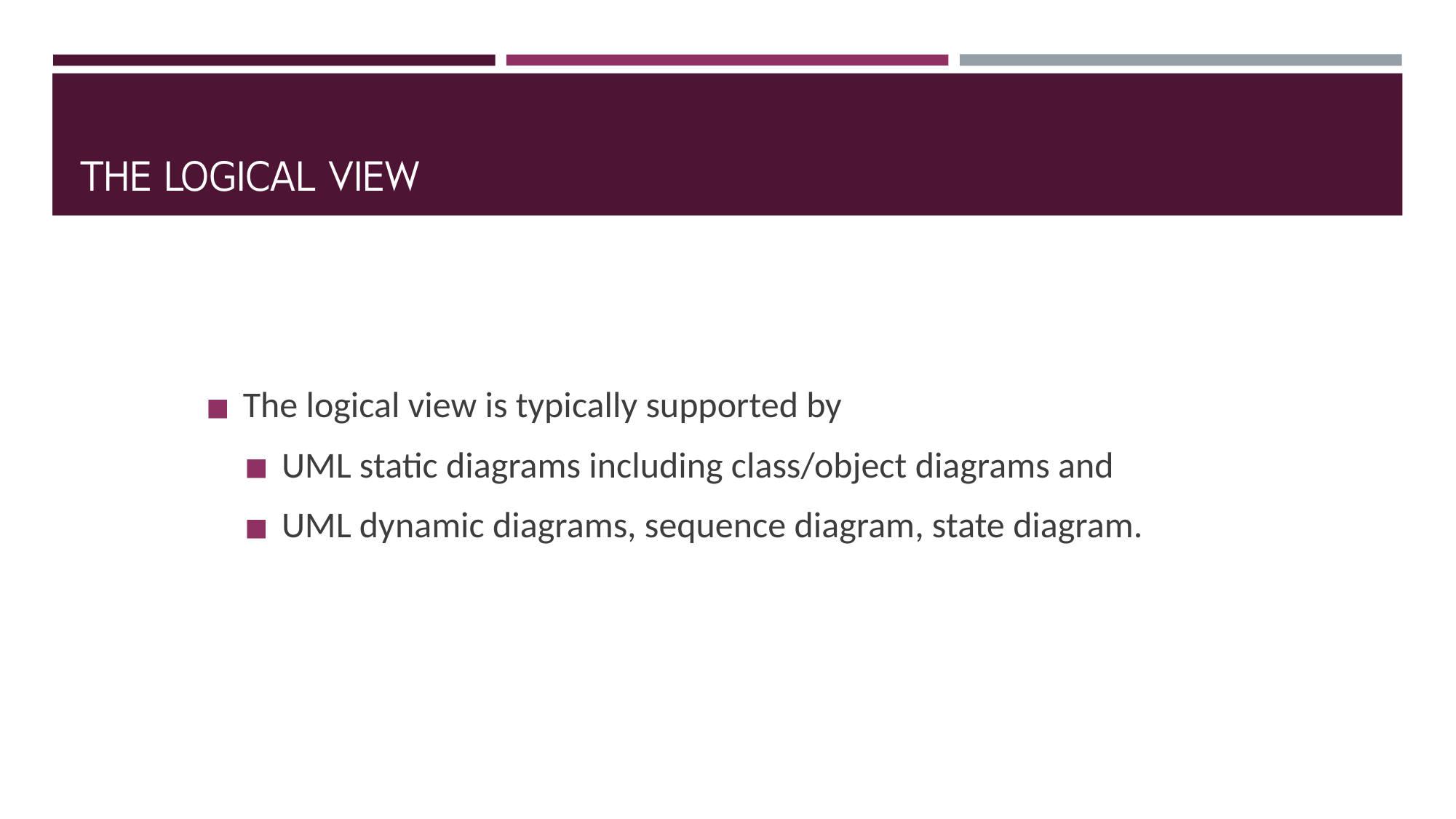

# THE LOGICAL VIEW
The logical view is typically supported by
UML static diagrams including class/object diagrams and
UML dynamic diagrams, sequence diagram, state diagram.